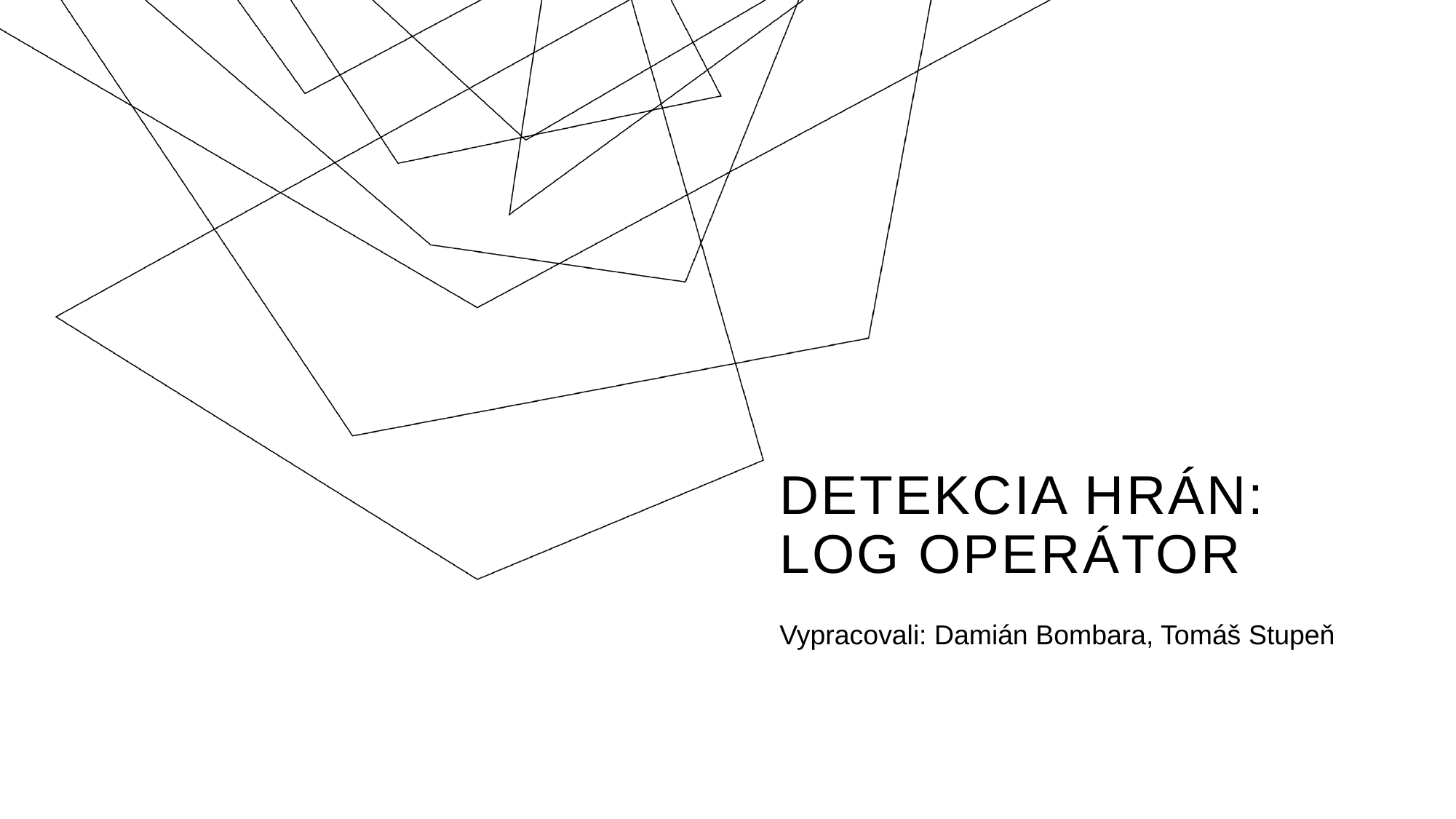

# Detekcia hrán: LoG operátor
Vypracovali: Damián Bombara, Tomáš Stupeň